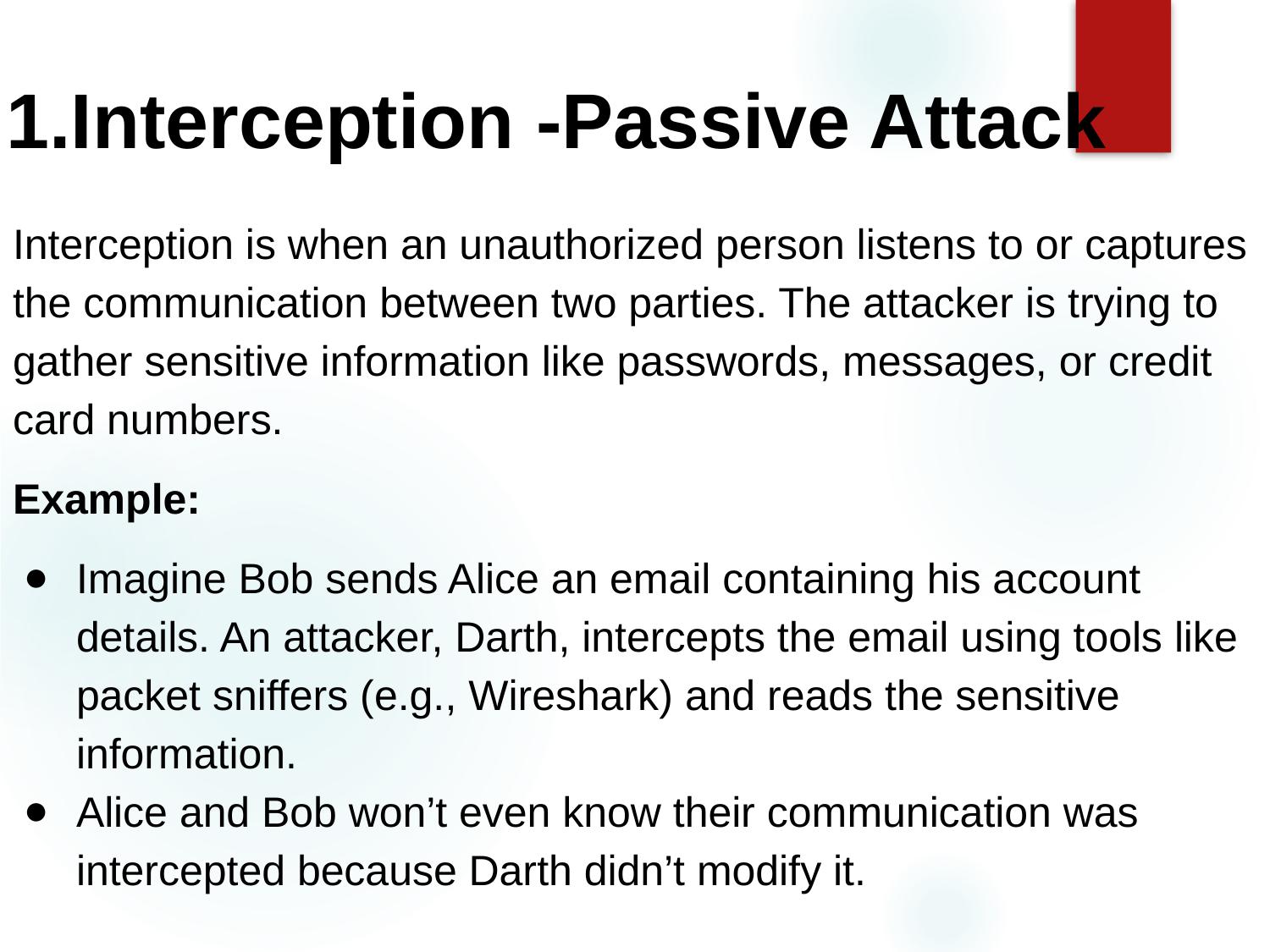

Interception -Passive Attack
Interception is when an unauthorized person listens to or captures the communication between two parties. The attacker is trying to gather sensitive information like passwords, messages, or credit card numbers.
Example:
Imagine Bob sends Alice an email containing his account details. An attacker, Darth, intercepts the email using tools like packet sniffers (e.g., Wireshark) and reads the sensitive information.
Alice and Bob won’t even know their communication was intercepted because Darth didn’t modify it.